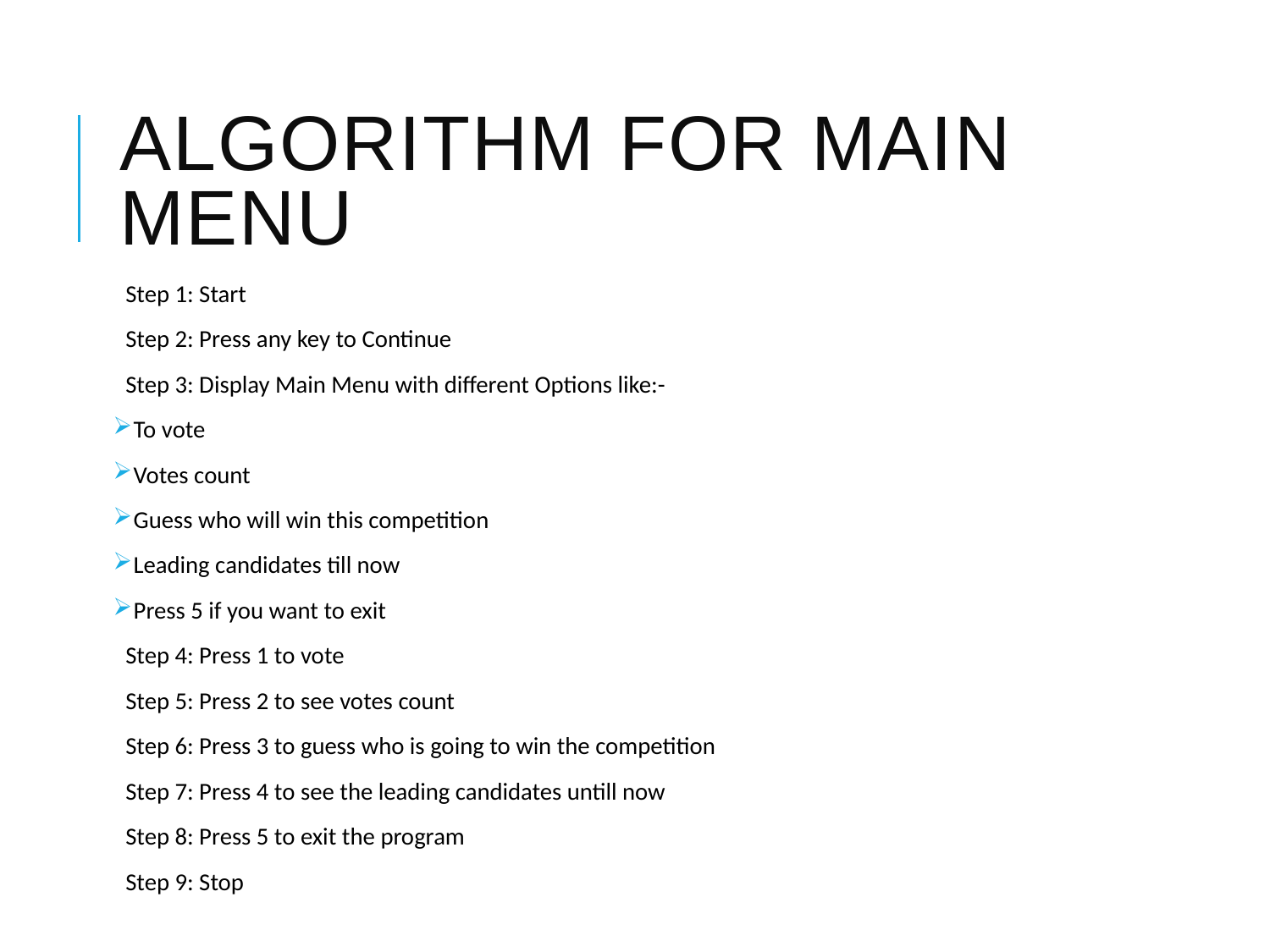

# Algorithm for Main MENU
Step 1: Start
Step 2: Press any key to Continue
Step 3: Display Main Menu with different Options like:-
 To vote
 Votes count
 Guess who will win this competition
 Leading candidates till now
 Press 5 if you want to exit
Step 4: Press 1 to vote
Step 5: Press 2 to see votes count
Step 6: Press 3 to guess who is going to win the competition
Step 7: Press 4 to see the leading candidates untill now
Step 8: Press 5 to exit the program
Step 9: Stop